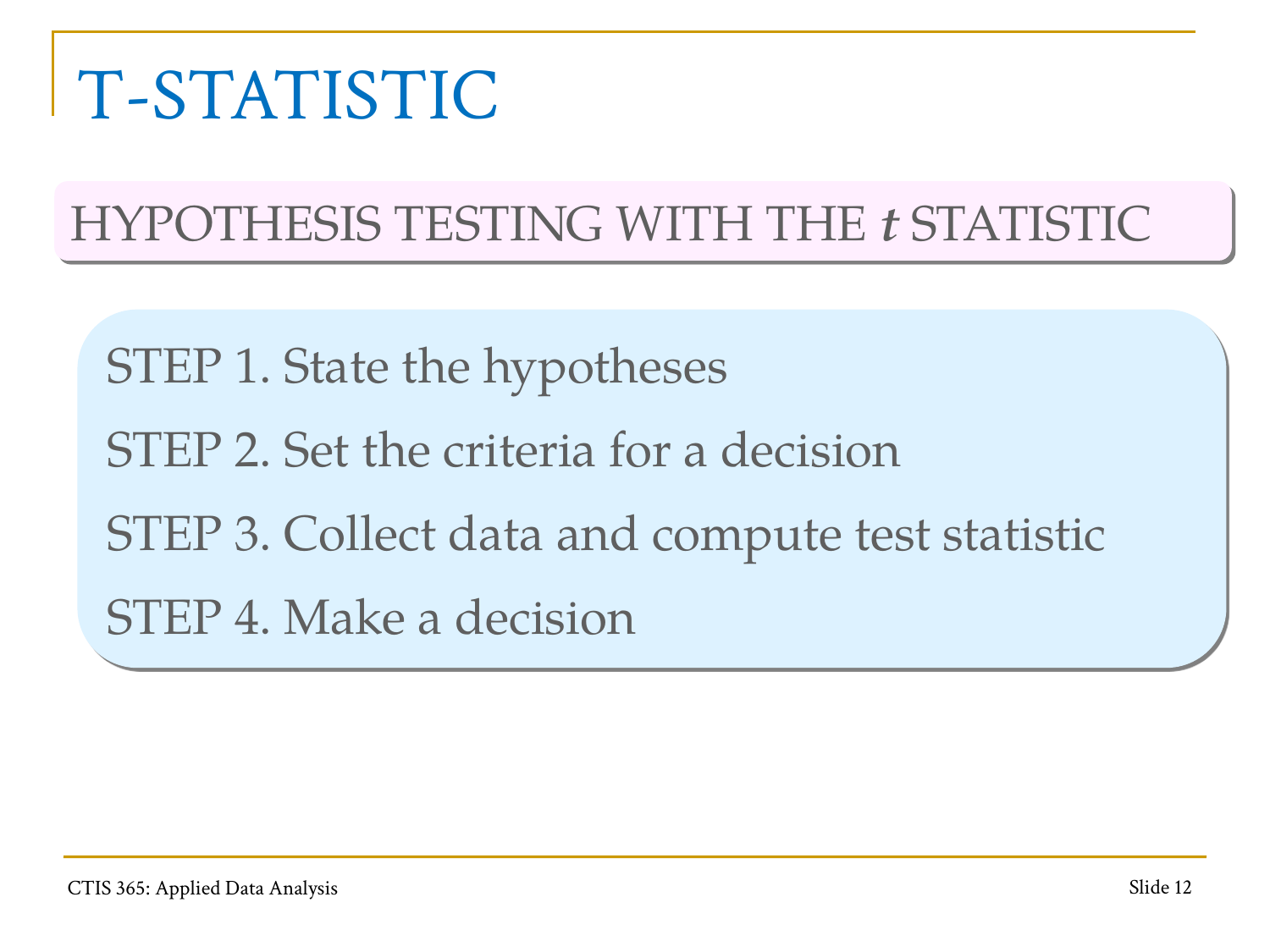

# T-STATISTIC
HYPOTHESIS TESTING WITH THE t STATISTIC
STEP 1. State the hypotheses
STEP 2. Set the criteria for a decision
STEP 3. Collect data and compute test statistic
STEP 4. Make a decision
Slide 12